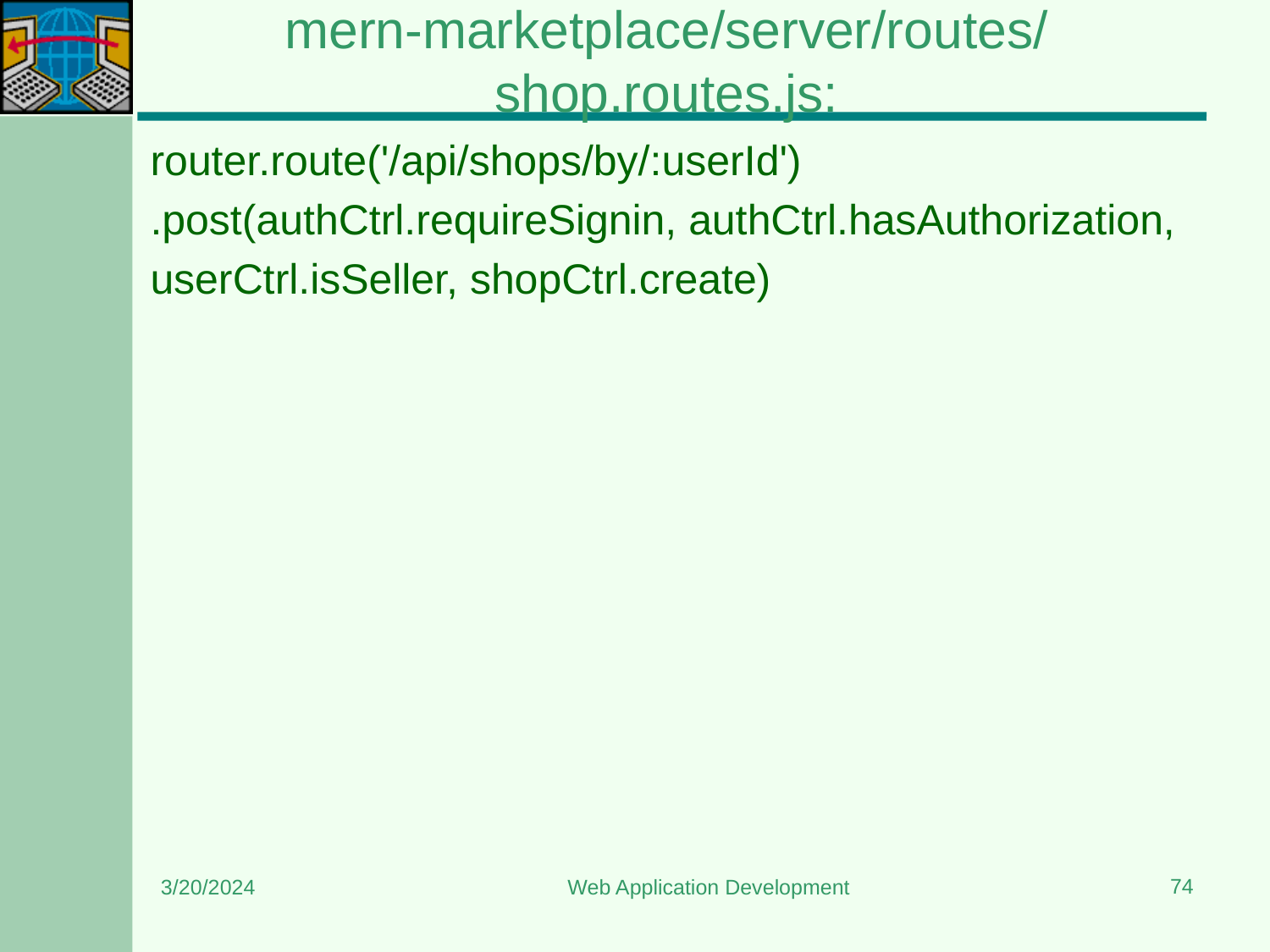

# mern-marketplace/server/routes/shop.routes.js:
router.route('/api/shops/by/:userId')
.post(authCtrl.requireSignin, authCtrl.hasAuthorization,
userCtrl.isSeller, shopCtrl.create)
74
3/20/2024
Web Application Development